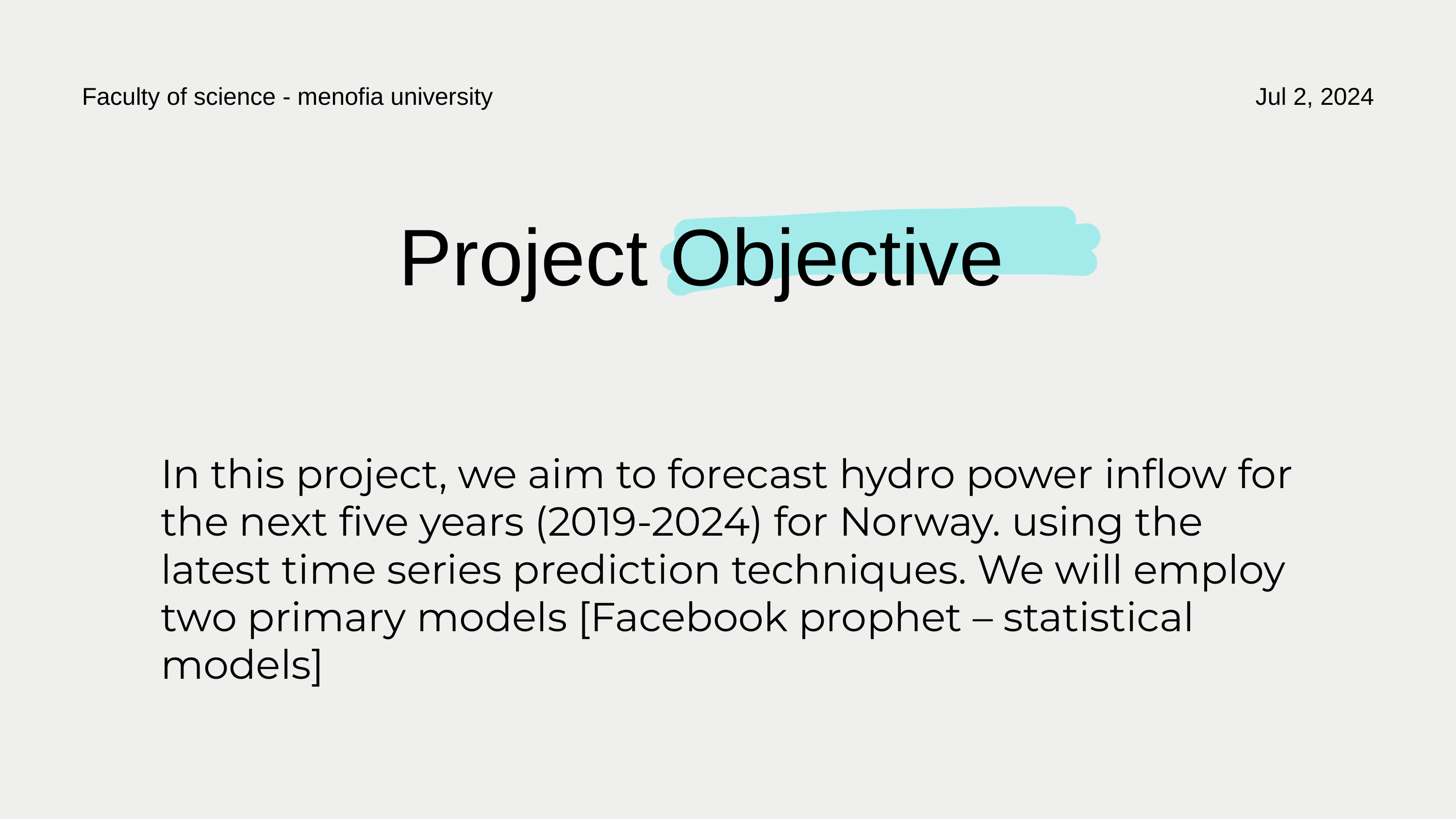

Faculty of science - menofia university
Jul 2, 2024
Project Objective

In this project, we aim to forecast hydro power inflow for the next five years (2019-2024) for Norway. using the latest time series prediction techniques. We will employ two primary models [Facebook prophet – statistical models]
Idowu Koyenikan